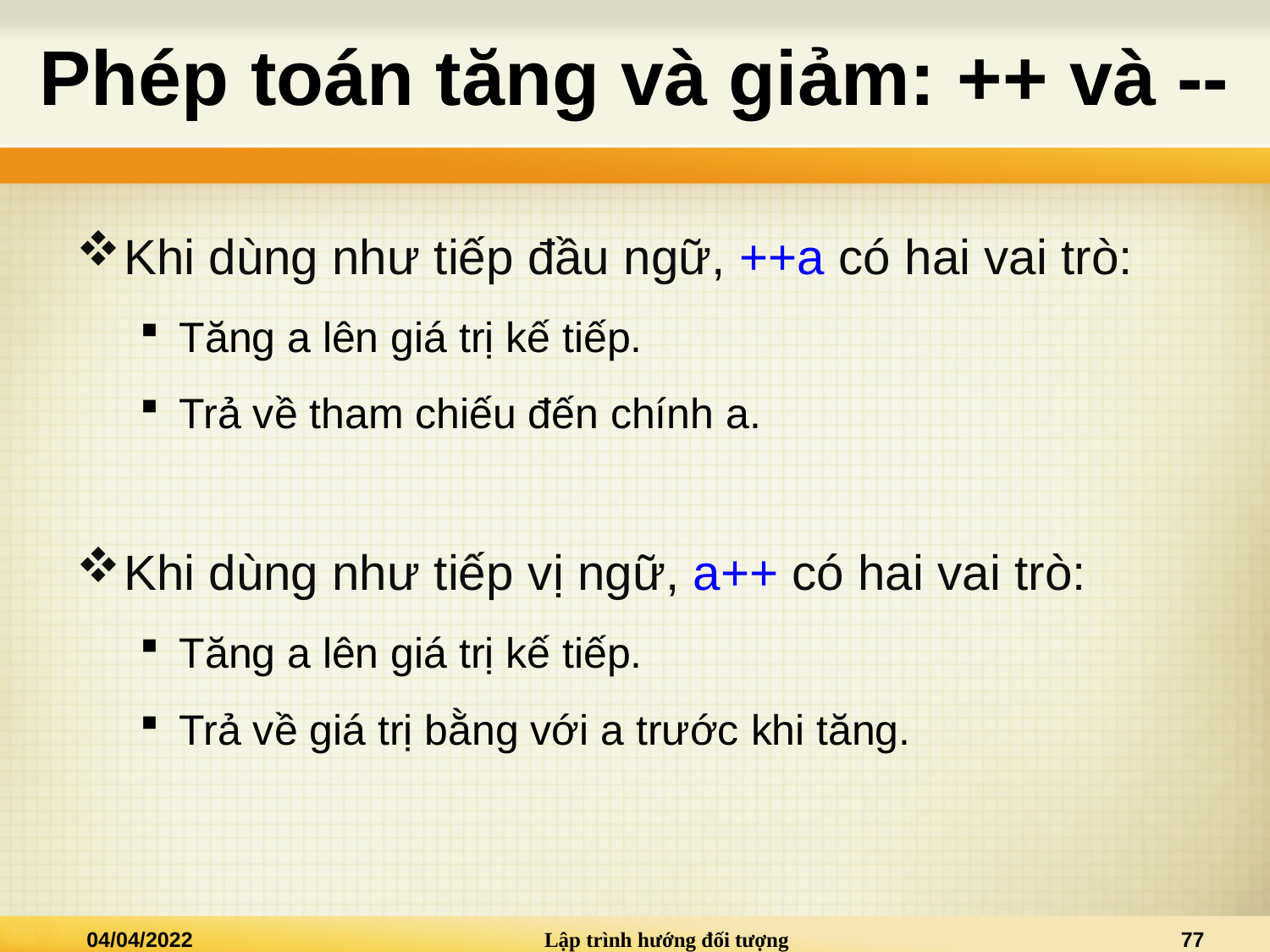

# Phép toán tăng và giảm: ++ và --
Khi dùng như tiếp đầu ngữ, ++a có hai vai trò:
Tăng a lên giá trị kế tiếp.
Trả về tham chiếu đến chính a.

Khi dùng như tiếp vị ngữ, a++ có hai vai trò:
Tăng a lên giá trị kế tiếp.
Trả về giá trị bằng với a trước khi tăng.
04/04/2022
Lập trình hướng đối tượng
77